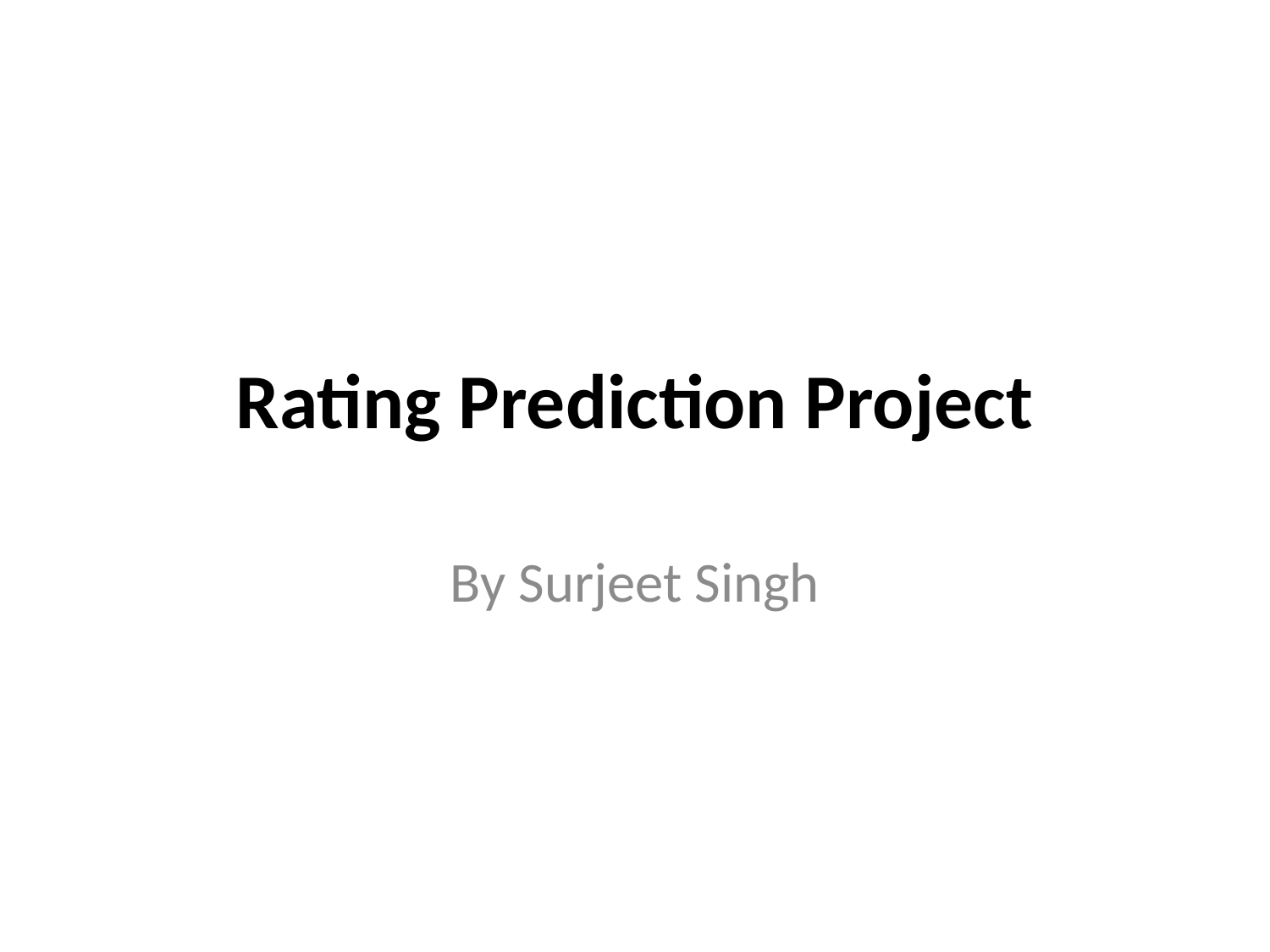

# Rating Prediction Project
By Surjeet Singh